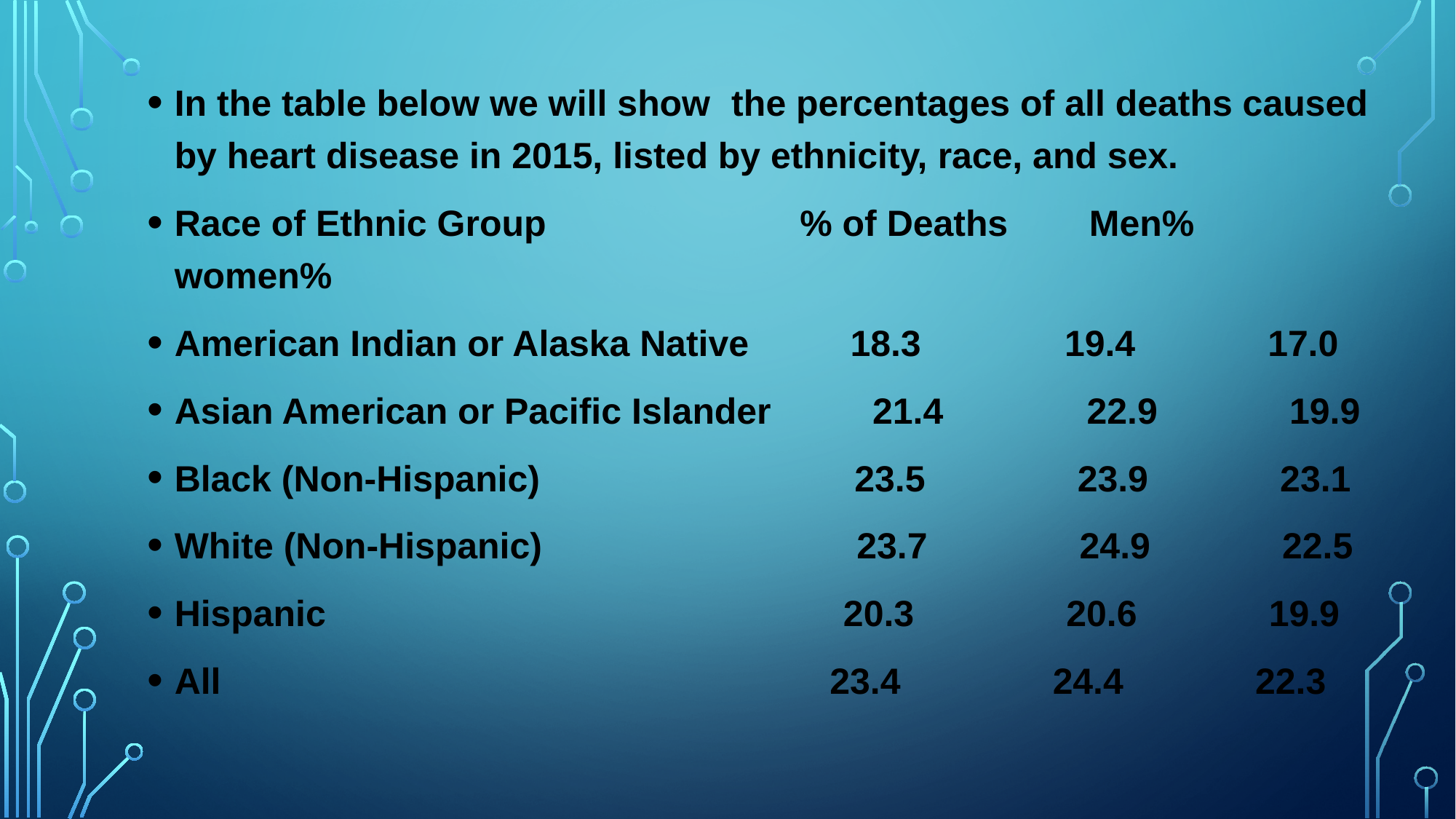

In the table below we will show  the percentages of all deaths caused by heart disease in 2015, listed by ethnicity, race, and sex.
Race of Ethnic Group                         % of Deaths        Men%         women%
American Indian or Alaska Native          18.3              19.4             17.0
Asian American or Pacific Islander          21.4              22.9             19.9
Black (Non-Hispanic)                               23.5               23.9             23.1
White (Non-Hispanic)                               23.7               24.9             22.5
Hispanic                                                   20.3               20.6             19.9
All                                                            23.4               24.4             22.3
#